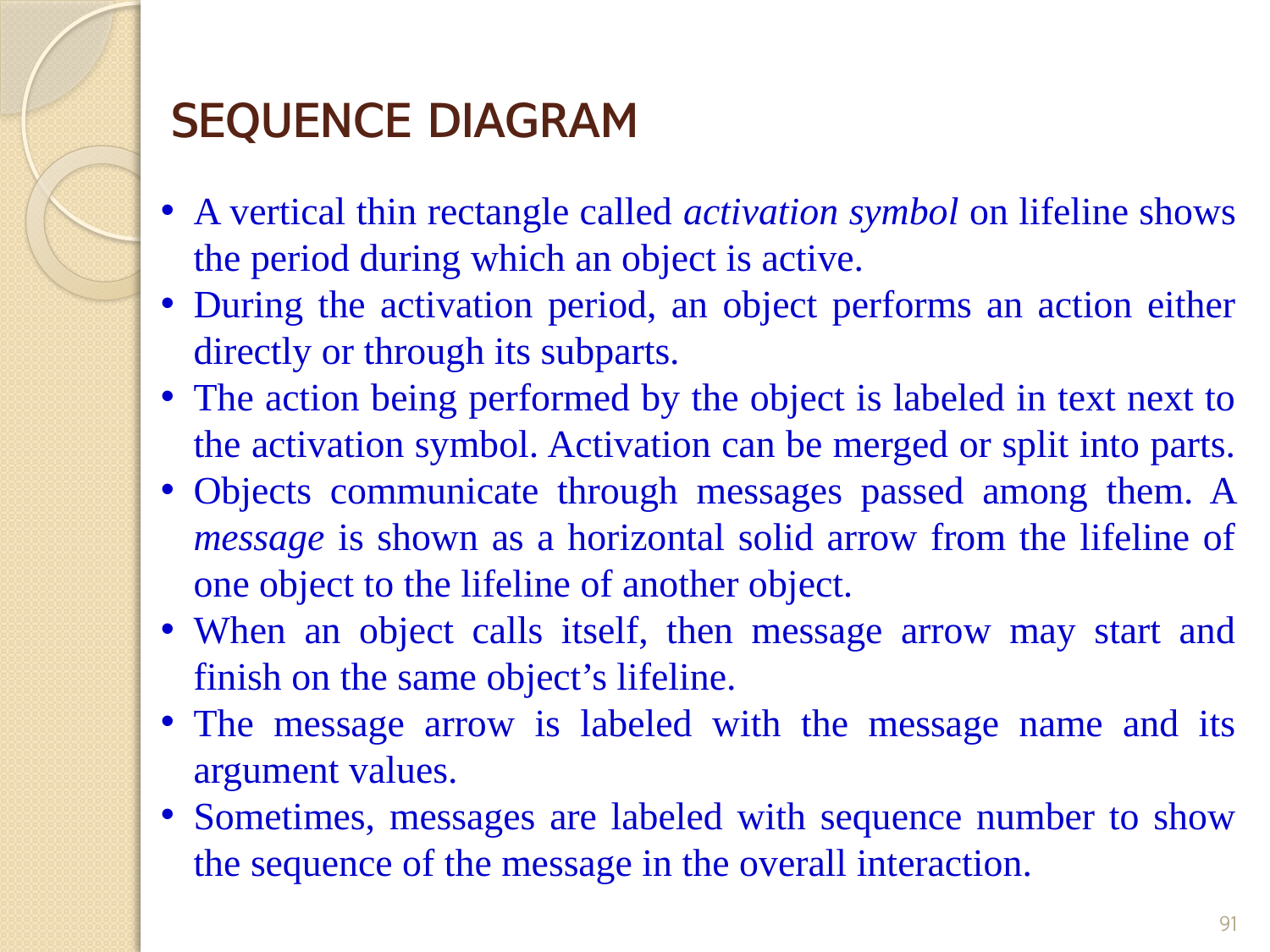

# SEQUENCE DIAGRAM
A vertical thin rectangle called activation symbol on lifeline shows the period during which an object is active.
During the activation period, an object performs an action either directly or through its subparts.
The action being performed by the object is labeled in text next to the activation symbol. Activation can be merged or split into parts.
Objects communicate through messages passed among them. A message is shown as a horizontal solid arrow from the lifeline of one object to the lifeline of another object.
When an object calls itself, then message arrow may start and finish on the same object’s lifeline.
The message arrow is labeled with the message name and its argument values.
Sometimes, messages are labeled with sequence number to show the sequence of the message in the overall interaction.
91